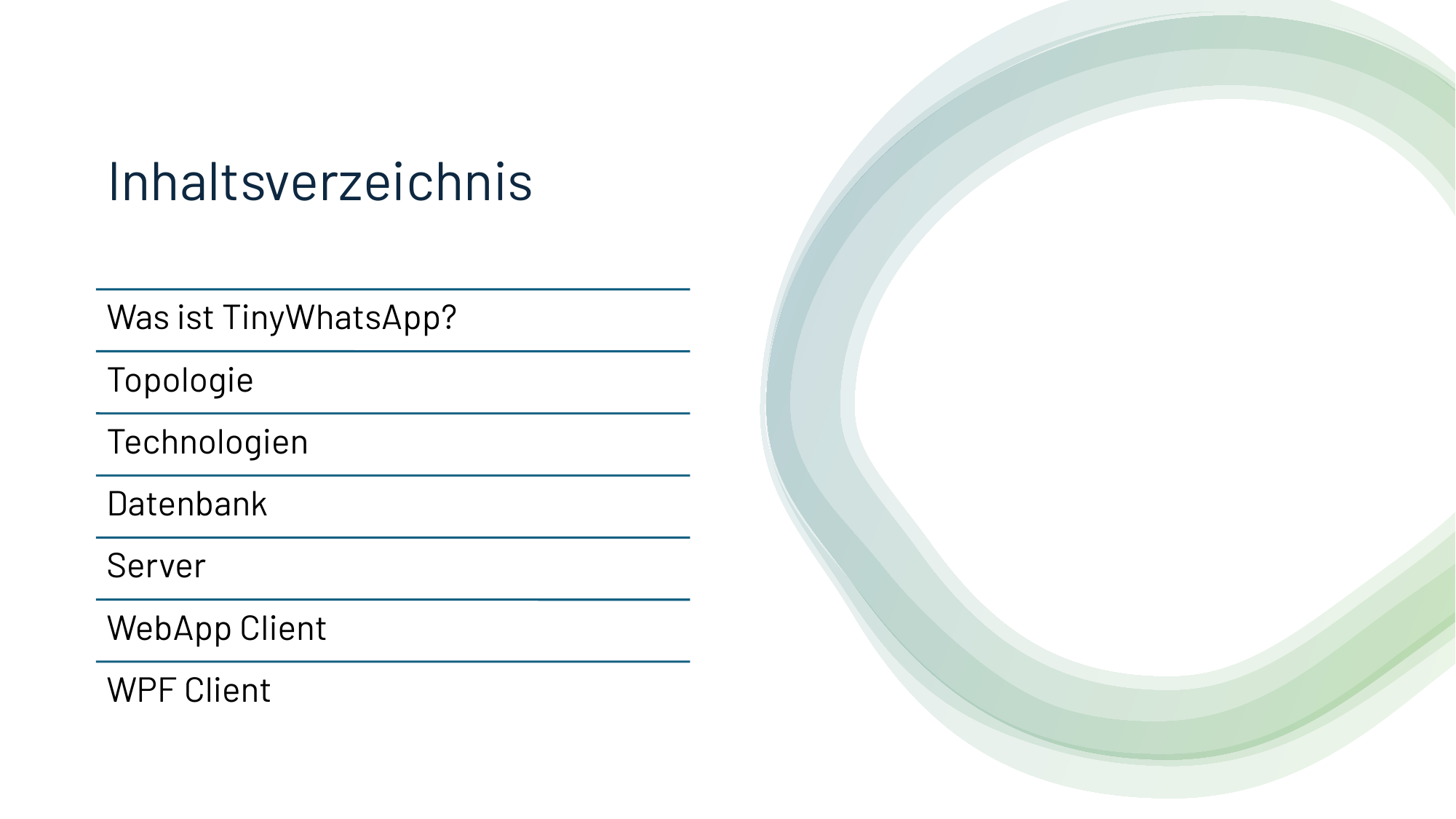

# Inhaltsverzeichnis
Was ist TinyWhatsApp?
Topologie
Technologien
Datenbank
Server
WebApp Client
WPF Client